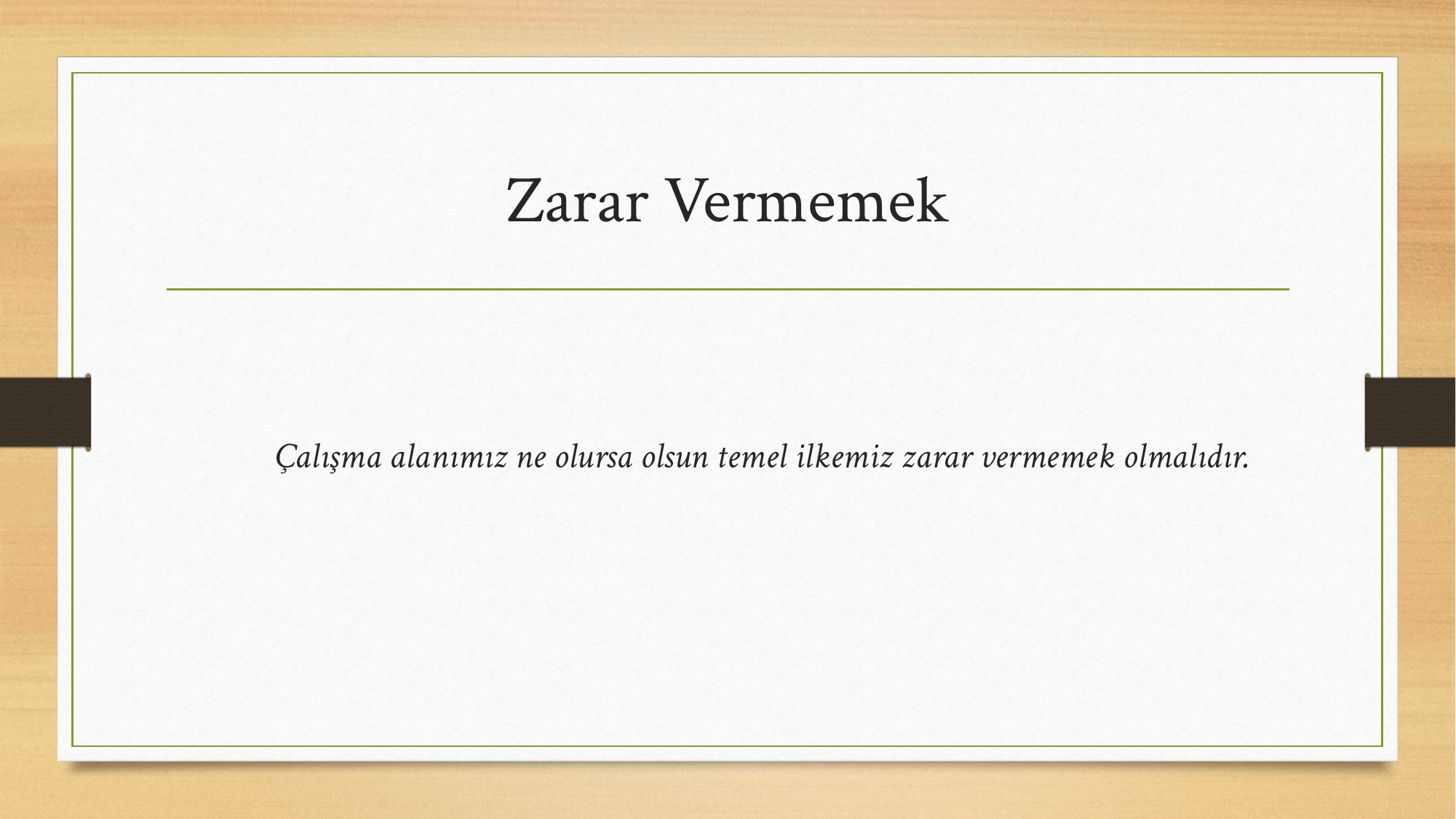

# Zarar Vermemek

	Çalışma alanımız ne olursa olsun temel ilkemiz zarar vermemek olmalıdır.